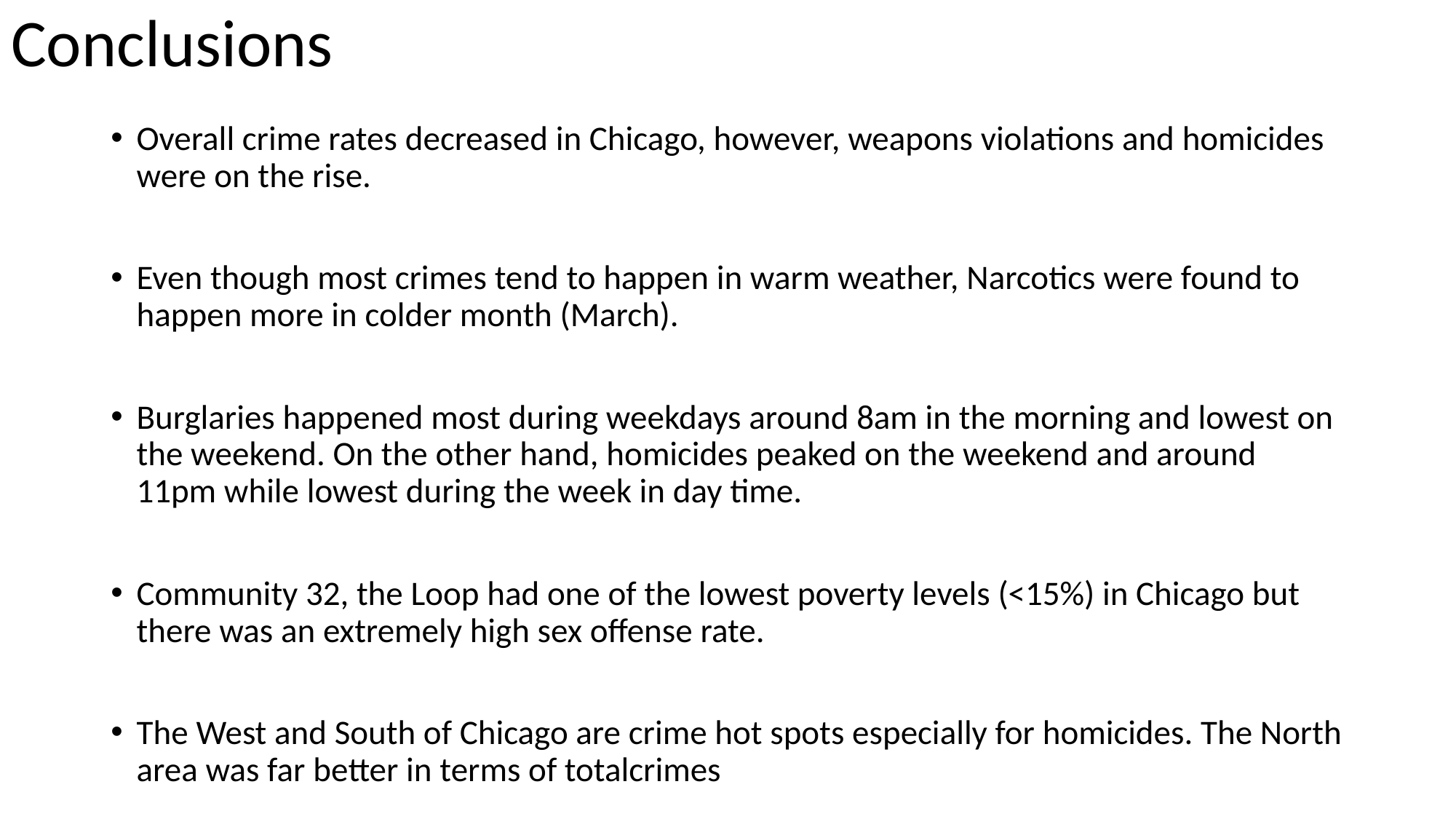

# Conclusions
Overall crime rates decreased in Chicago, however, weapons violations and homicides were on the rise.

Even though most crimes tend to happen in warm weather, Narcotics were found to happen more in colder month (March).

Burglaries happened most during weekdays around 8am in the morning and lowest on the weekend. On the other hand, homicides peaked on the weekend and around 11pm while lowest during the week in day time.

Community 32, the Loop had one of the lowest poverty levels (<15%) in Chicago but there was an extremely high sex offense rate.

The West and South of Chicago are crime hot spots especially for homicides. The North area was far better in terms of totalcrimes